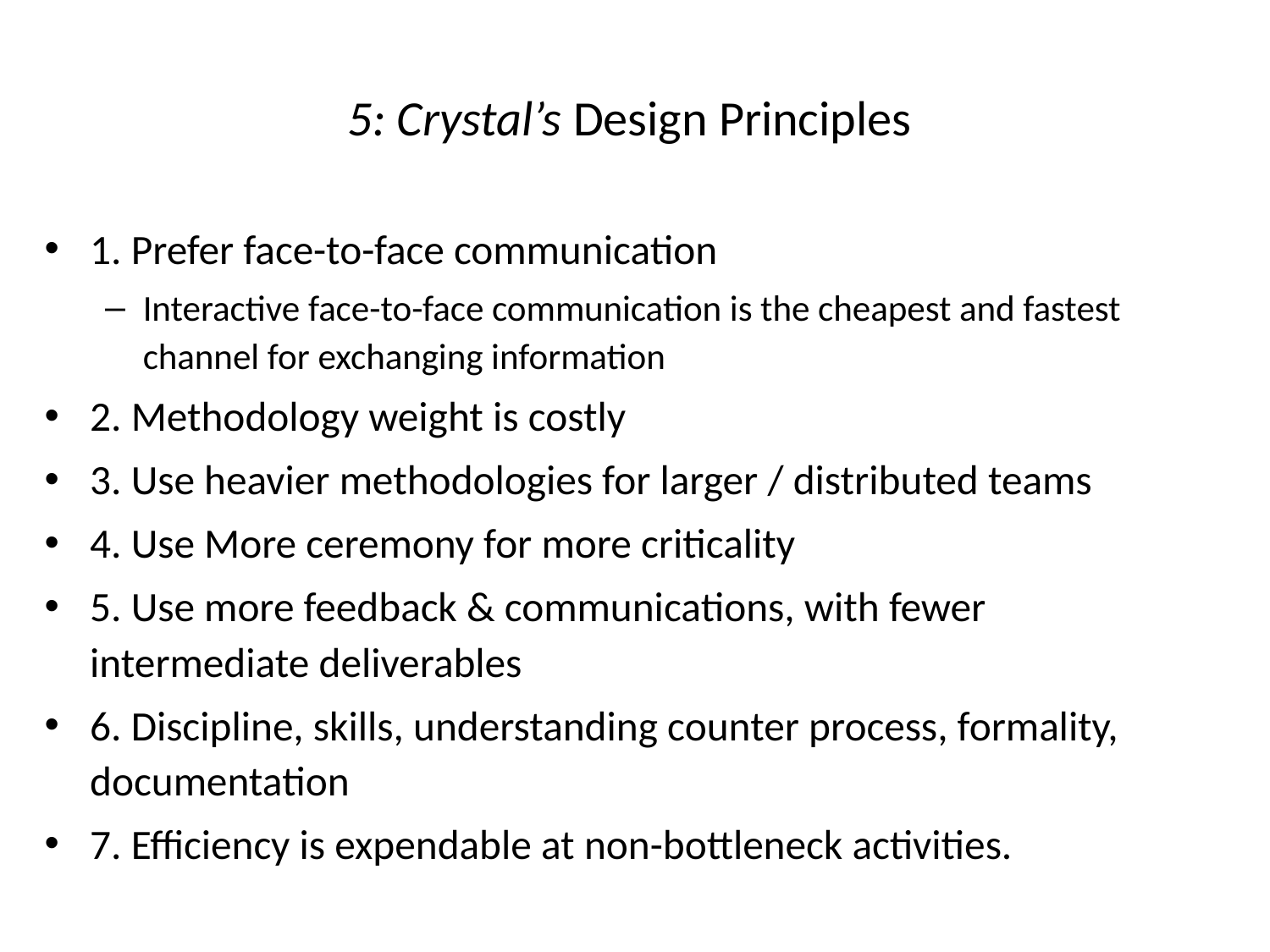

# 5: Crystal’s Design Principles
1. Prefer face-to-face communication
Interactive face-to-face communication is the cheapest and fastest channel for exchanging information
2. Methodology weight is costly
3. Use heavier methodologies for larger / distributed teams
4. Use More ceremony for more criticality
5. Use more feedback & communications, with fewer intermediate deliverables
6. Discipline, skills, understanding counter process, formality, documentation
7. Efficiency is expendable at non-bottleneck activities.